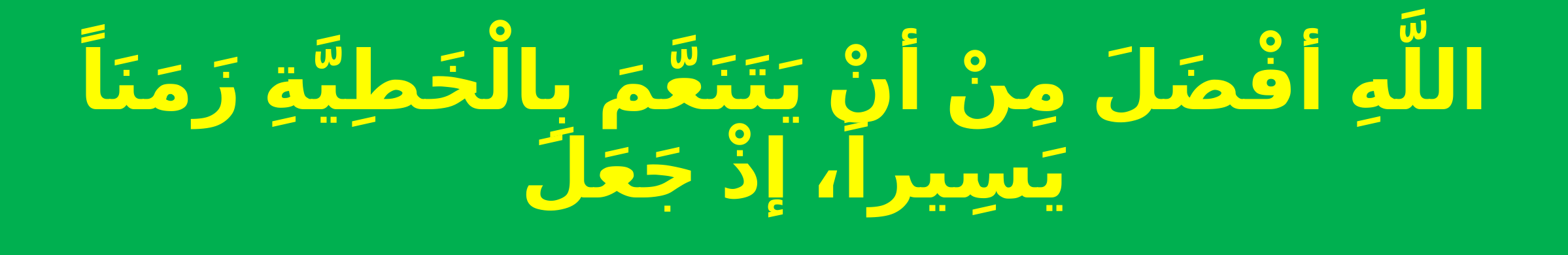

# اللَّهِ أفْضَلَ مِنْ أنْ يَتَنَعَّمَ بِالْخَطِيَّةِ زَمَنَاً يَسِيراً، إذْ جَعَلَ